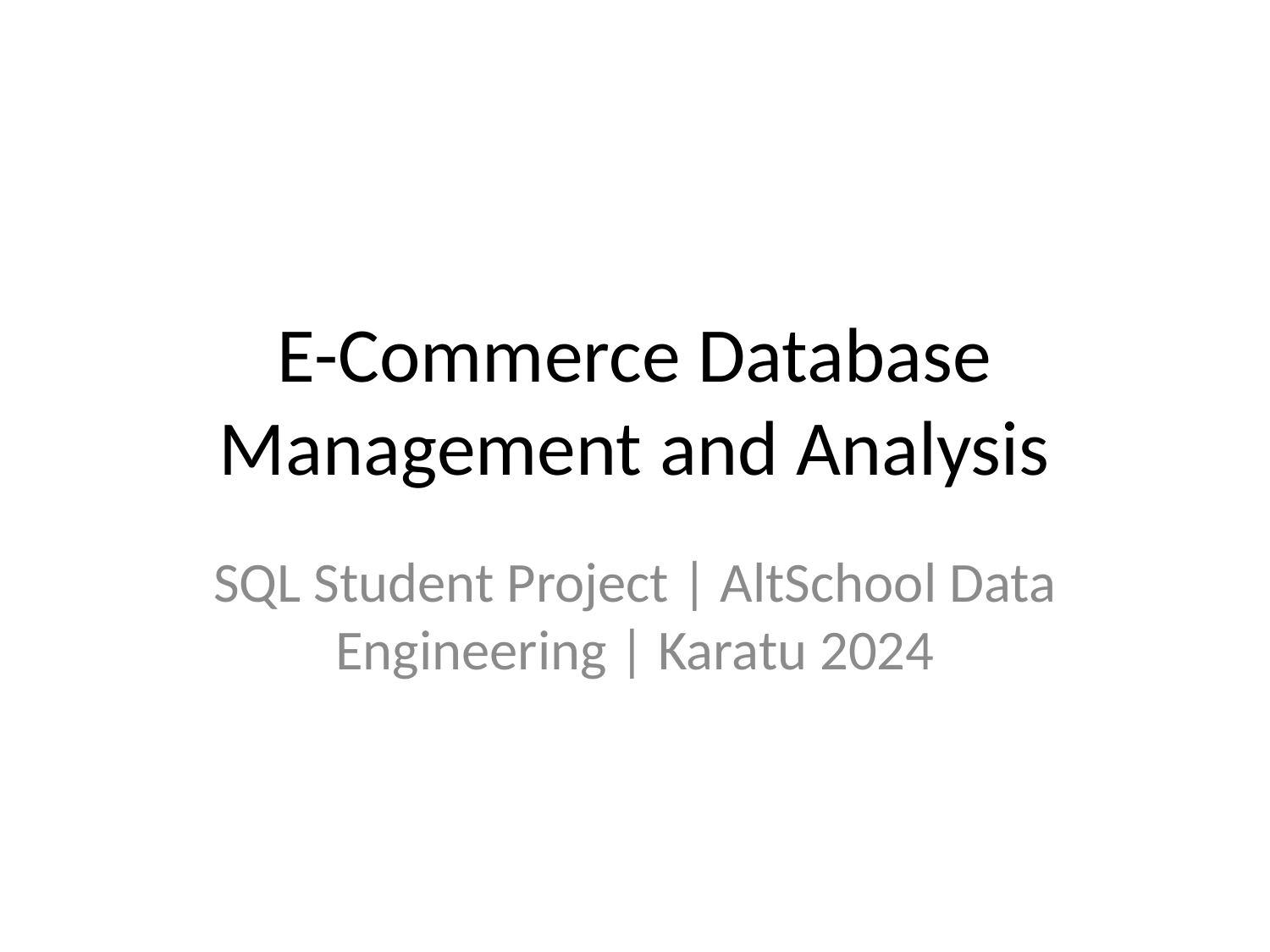

# E-Commerce Database Management and Analysis
SQL Student Project | AltSchool Data Engineering | Karatu 2024